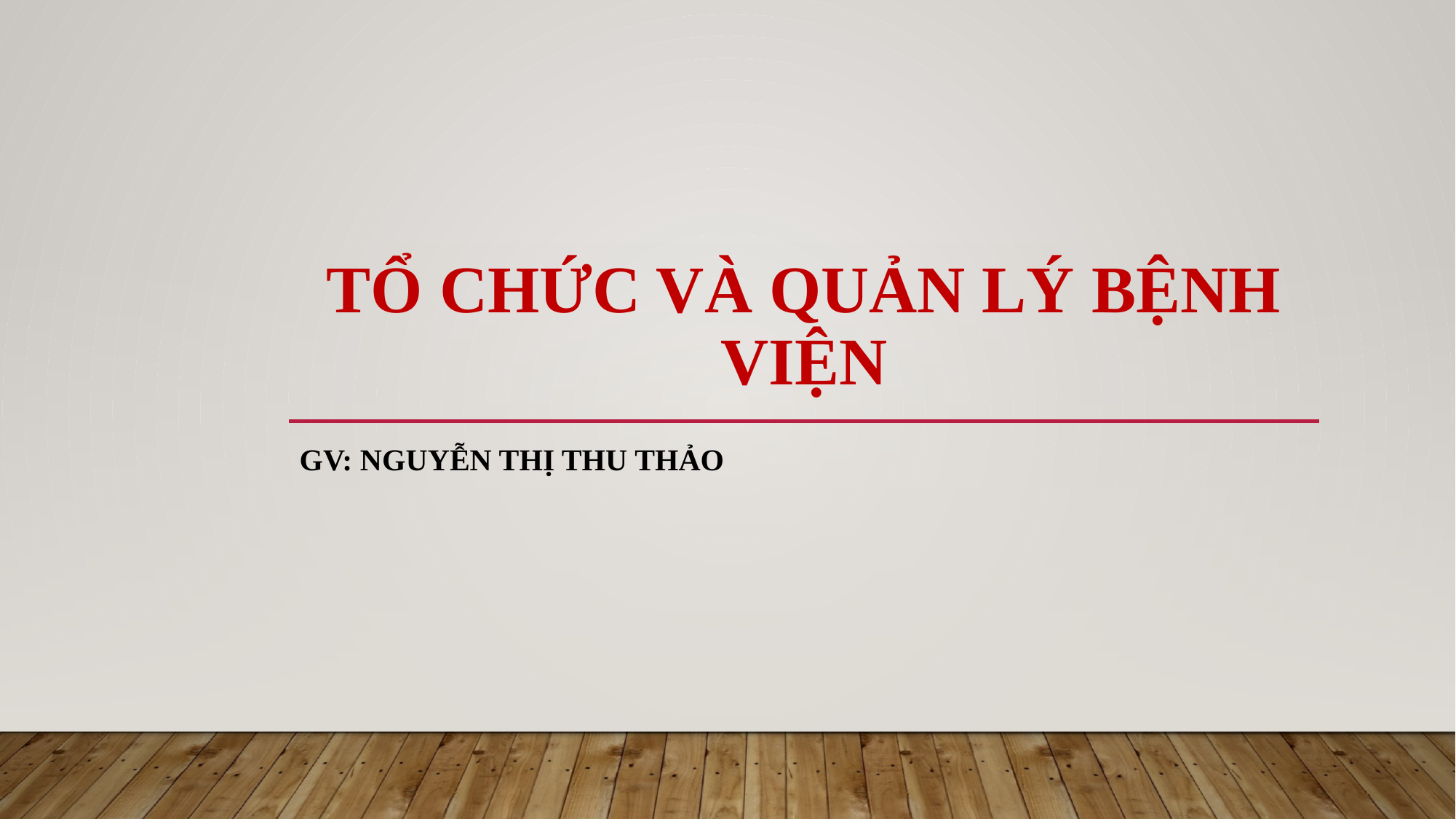

# TỔ CHỨC VÀ QUẢN LÝ BỆNH VIỆN
Gv: nguyễn thị thu thảo